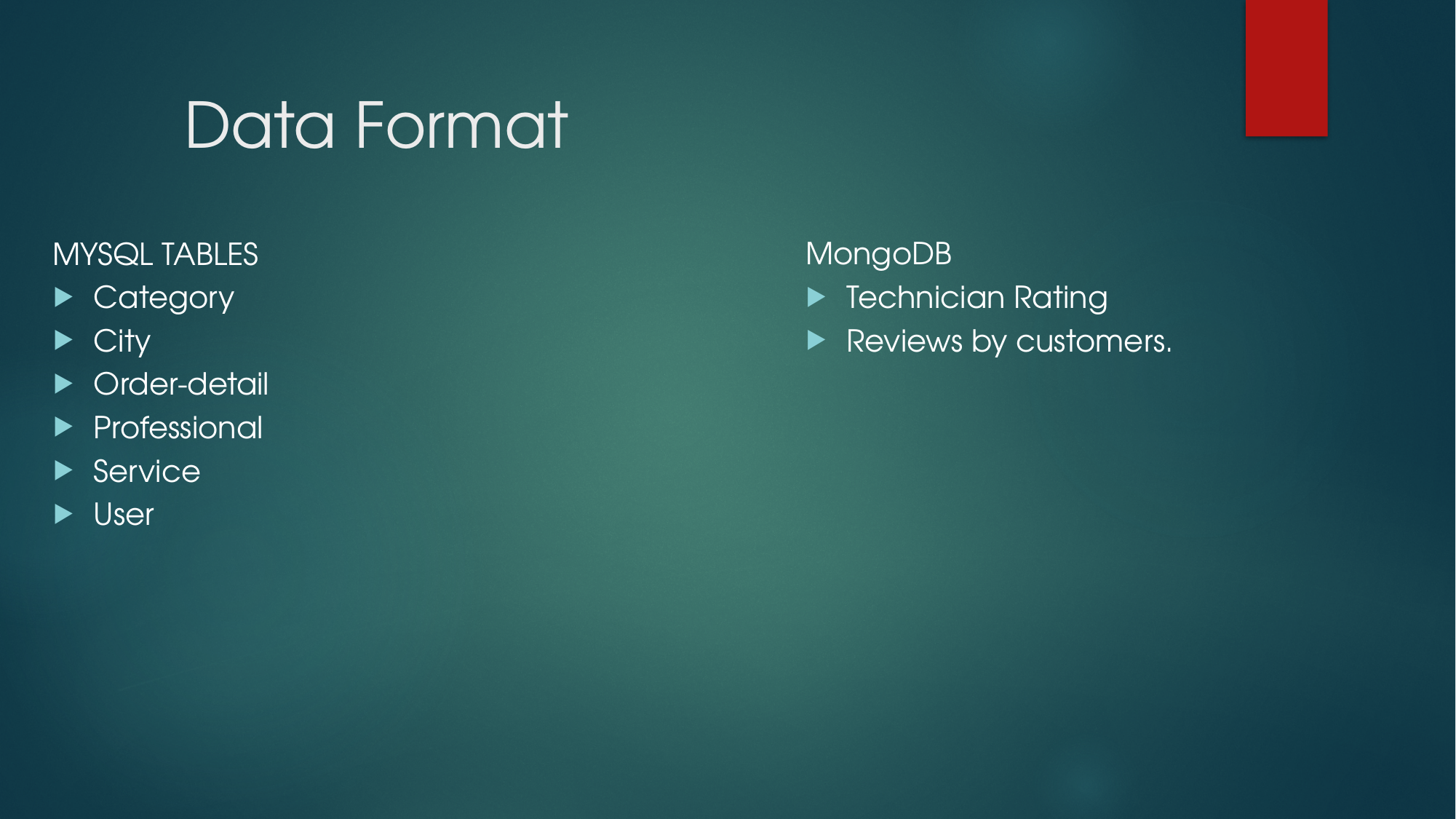

# Data Format
MongoDB
Technician Rating
Reviews by customers.

MYSQL TABLES
Category
City
Order-detail
Professional
Service
User